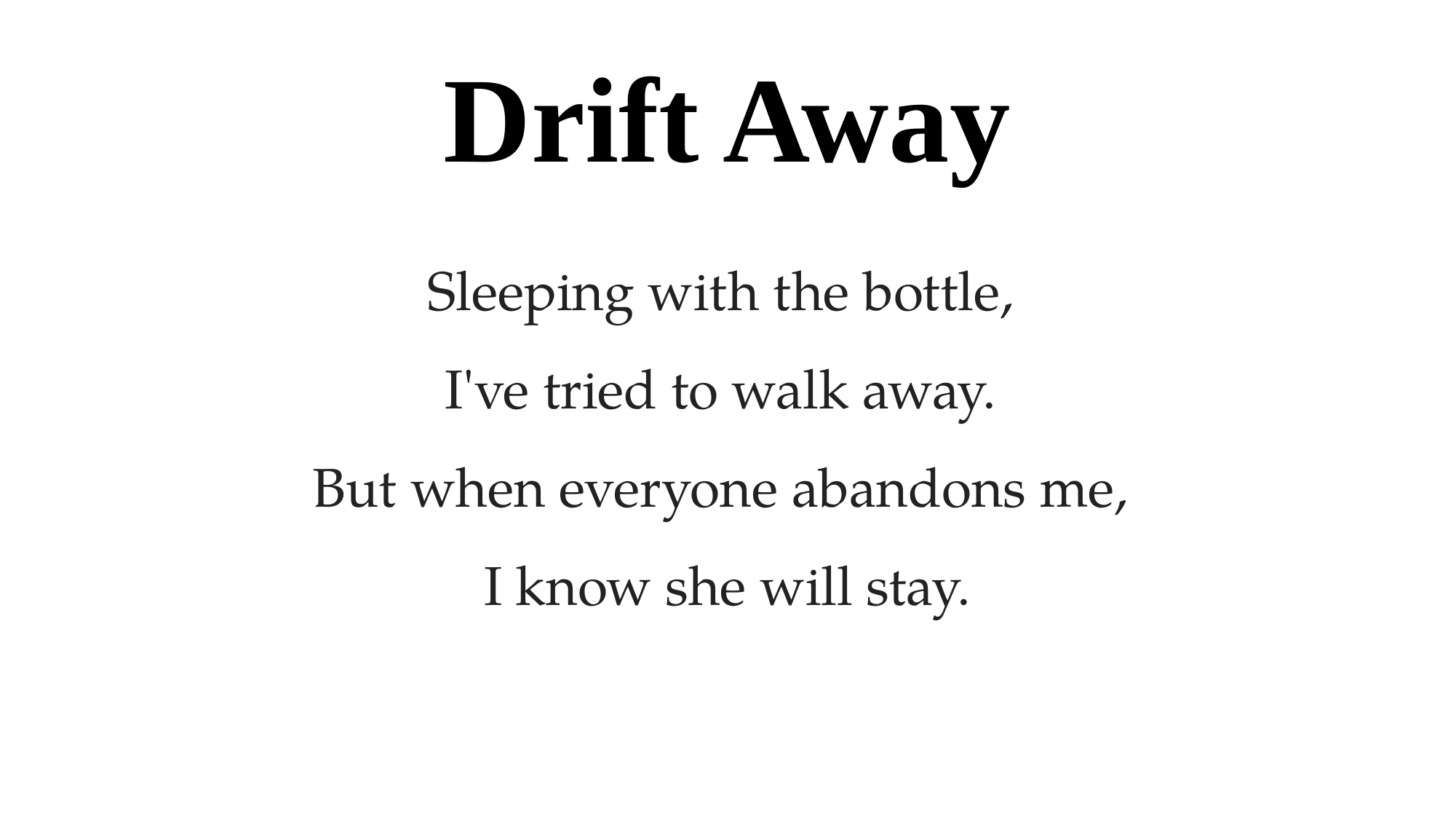

# Drift Away
Sleeping with the bottle, 
I've tried to walk away. 
But when everyone abandons me, 
I know she will stay.